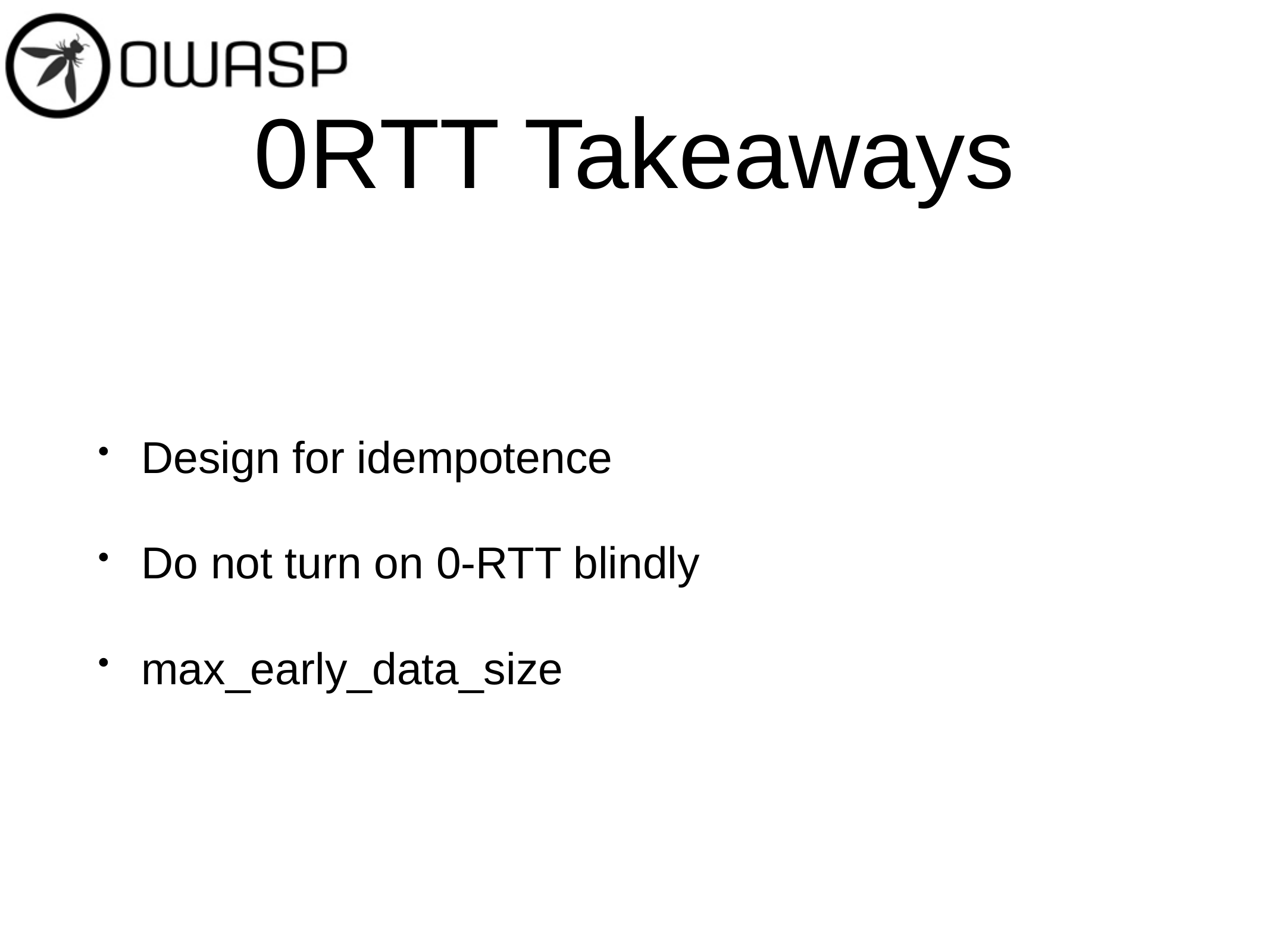

# 0RTT Takeaways
Design for idempotence
Do not turn on 0-RTT blindly
max_early_data_size